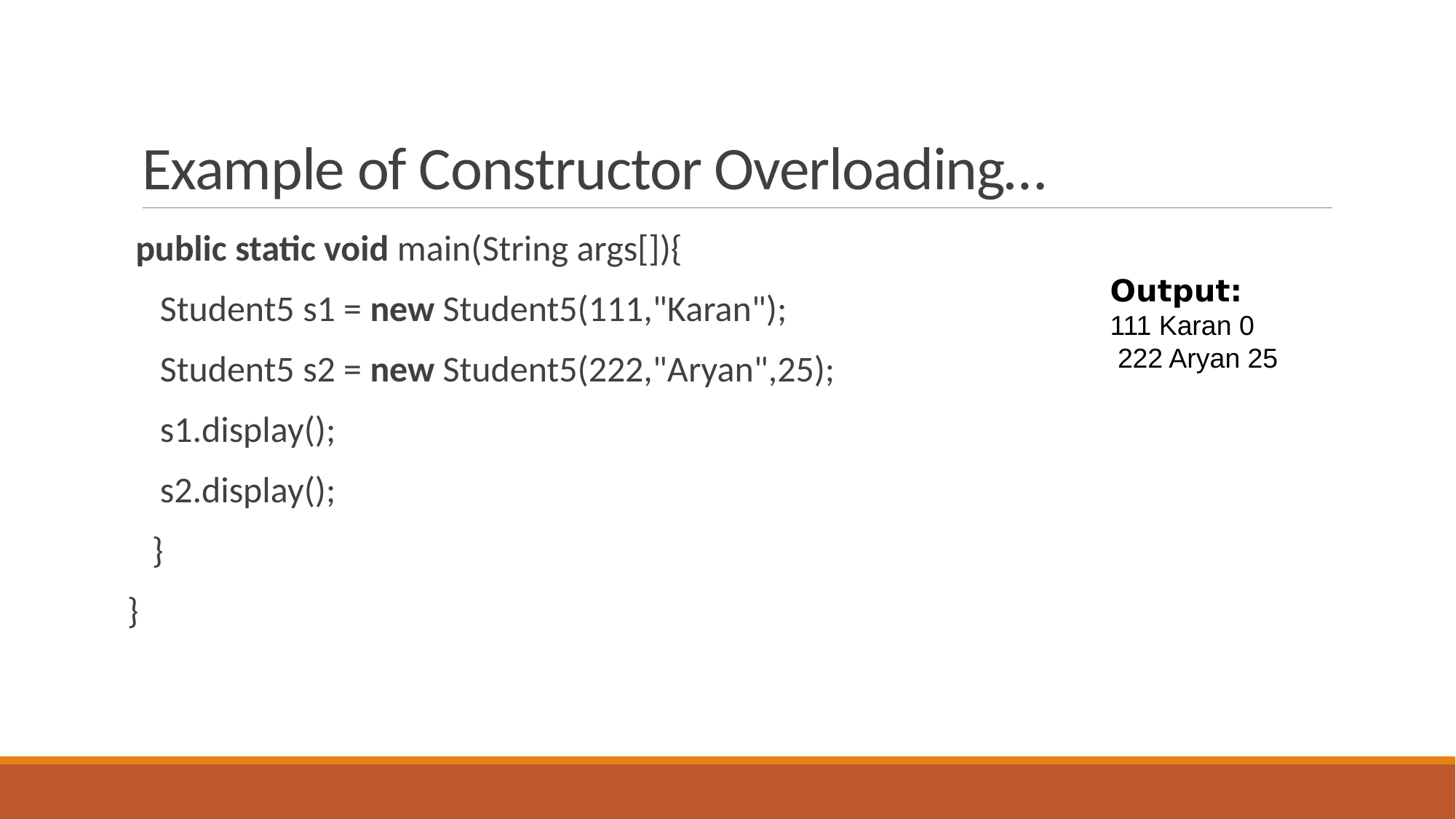

# Example of Constructor Overloading…
 public static void main(String args[]){
    Student5 s1 = new Student5(111,"Karan");
    Student5 s2 = new Student5(222,"Aryan",25);
    s1.display();
    s2.display();
   }
}
Output:
111 Karan 0
 222 Aryan 25